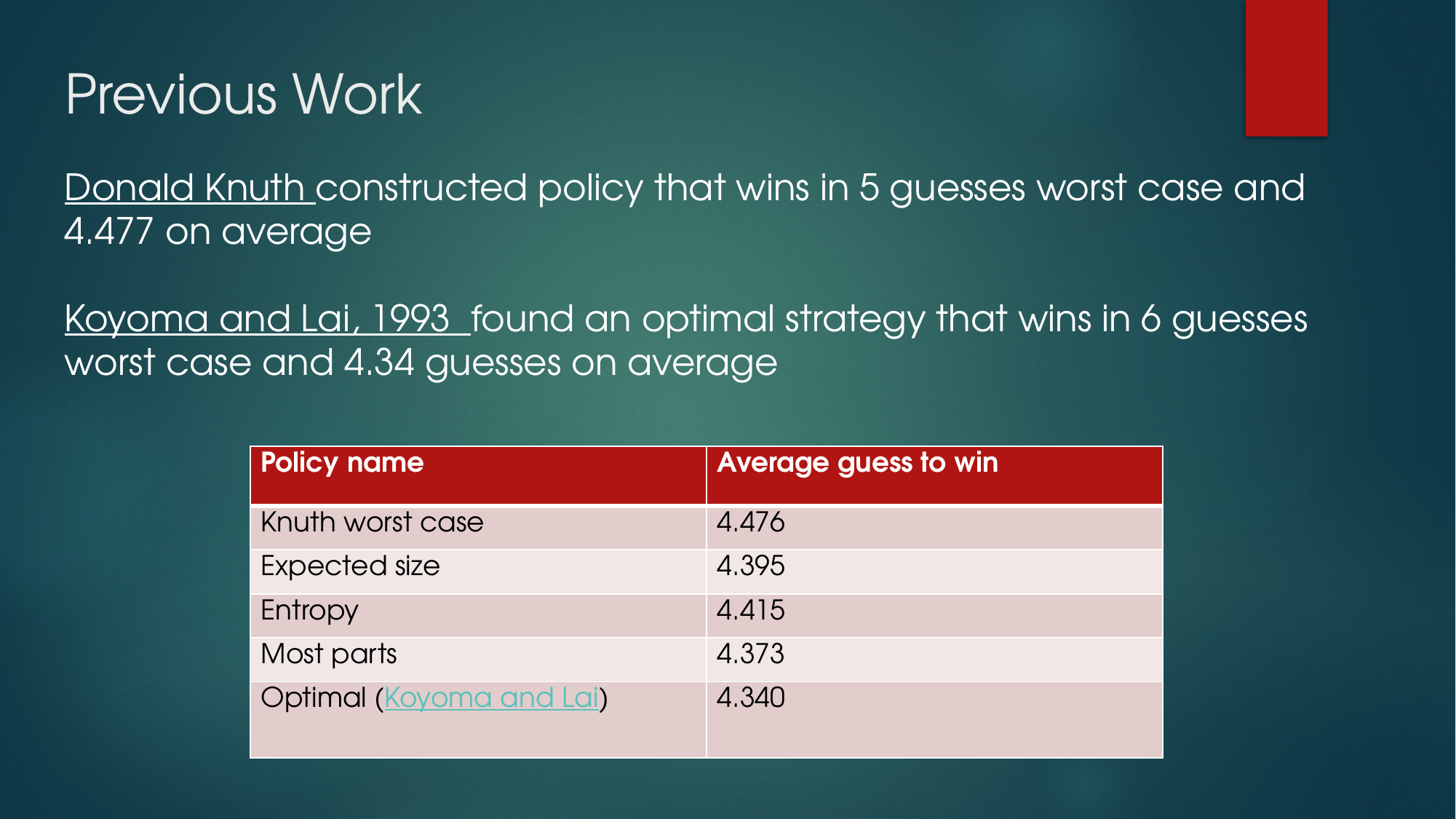

Previous Work

#
Donald Knuth constructed policy that wins in 5 guesses worst case and 4.477 on average

Koyoma and Lai, 1993  found an optimal strategy that wins in 6 guesses worst case and 4.34 guesses on average

| Policy name | Average guess to win |
| --- | --- |
| Knuth worst case | 4.476 |
| Expected size | 4.395 |
| Entropy | 4.415 |
| Most parts | 4.373 |
| Optimal (Koyoma and Lai) | 4.340 |